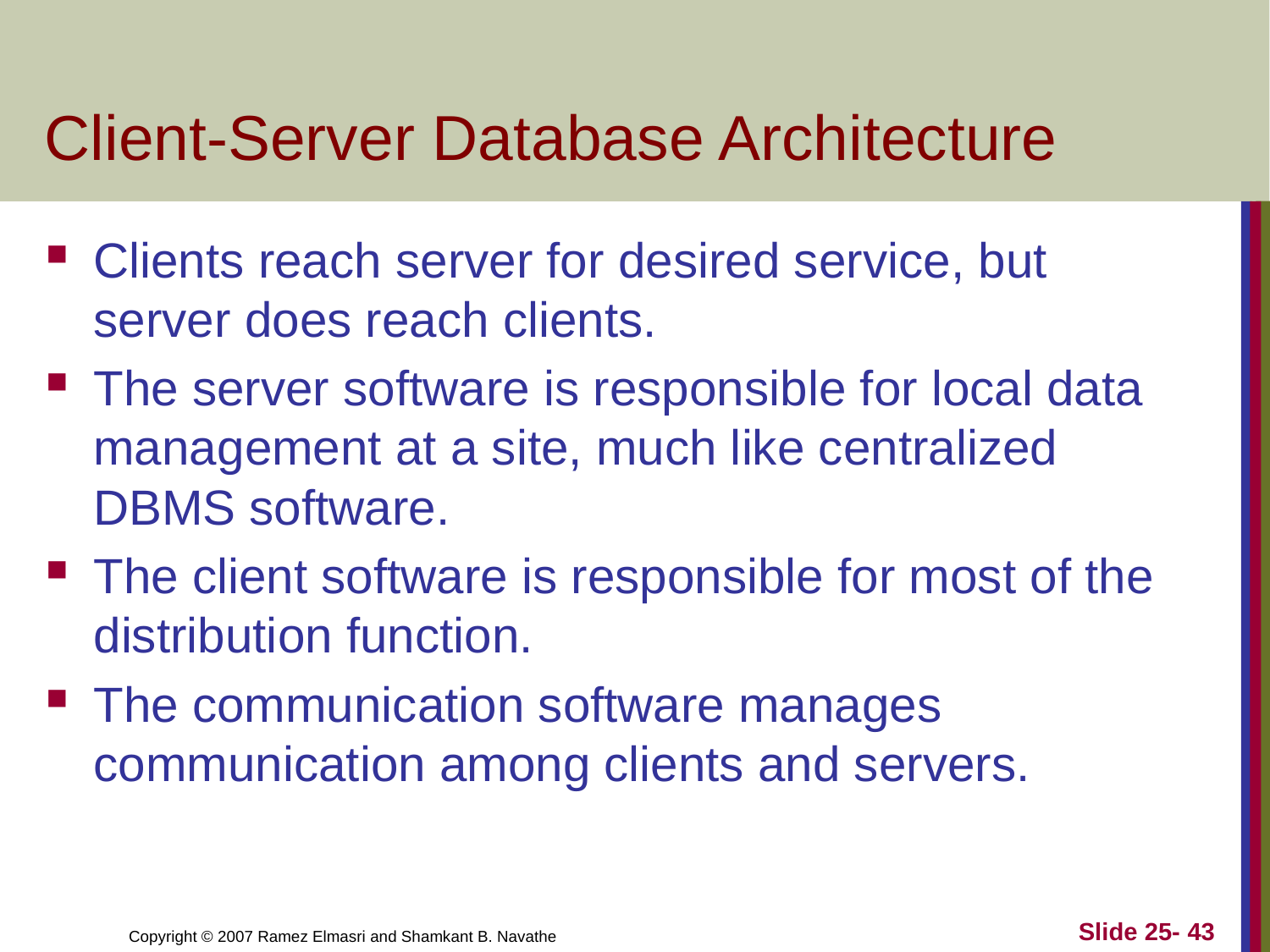

# Client-Server Database Architecture
Clients reach server for desired service, but server does reach clients.
The server software is responsible for local data management at a site, much like centralized DBMS software.
The client software is responsible for most of the distribution function.
The communication software manages communication among clients and servers.
Slide 25- 43